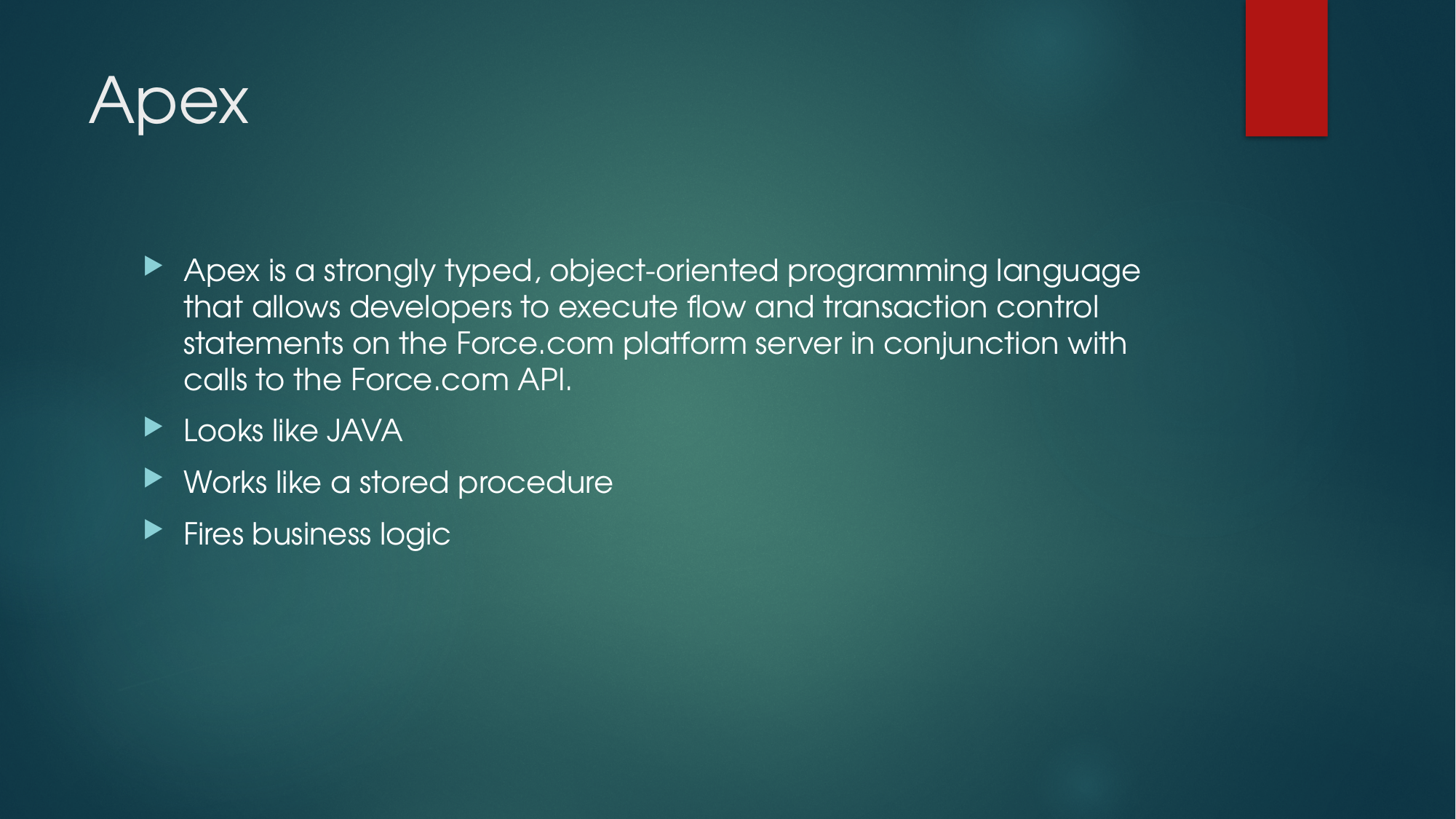

# Apex
Apex is a strongly typed, object-oriented programming language that allows developers to execute flow and transaction control statements on the Force.com platform server in conjunction with calls to the Force.com API.
Looks like JAVA
Works like a stored procedure
Fires business logic